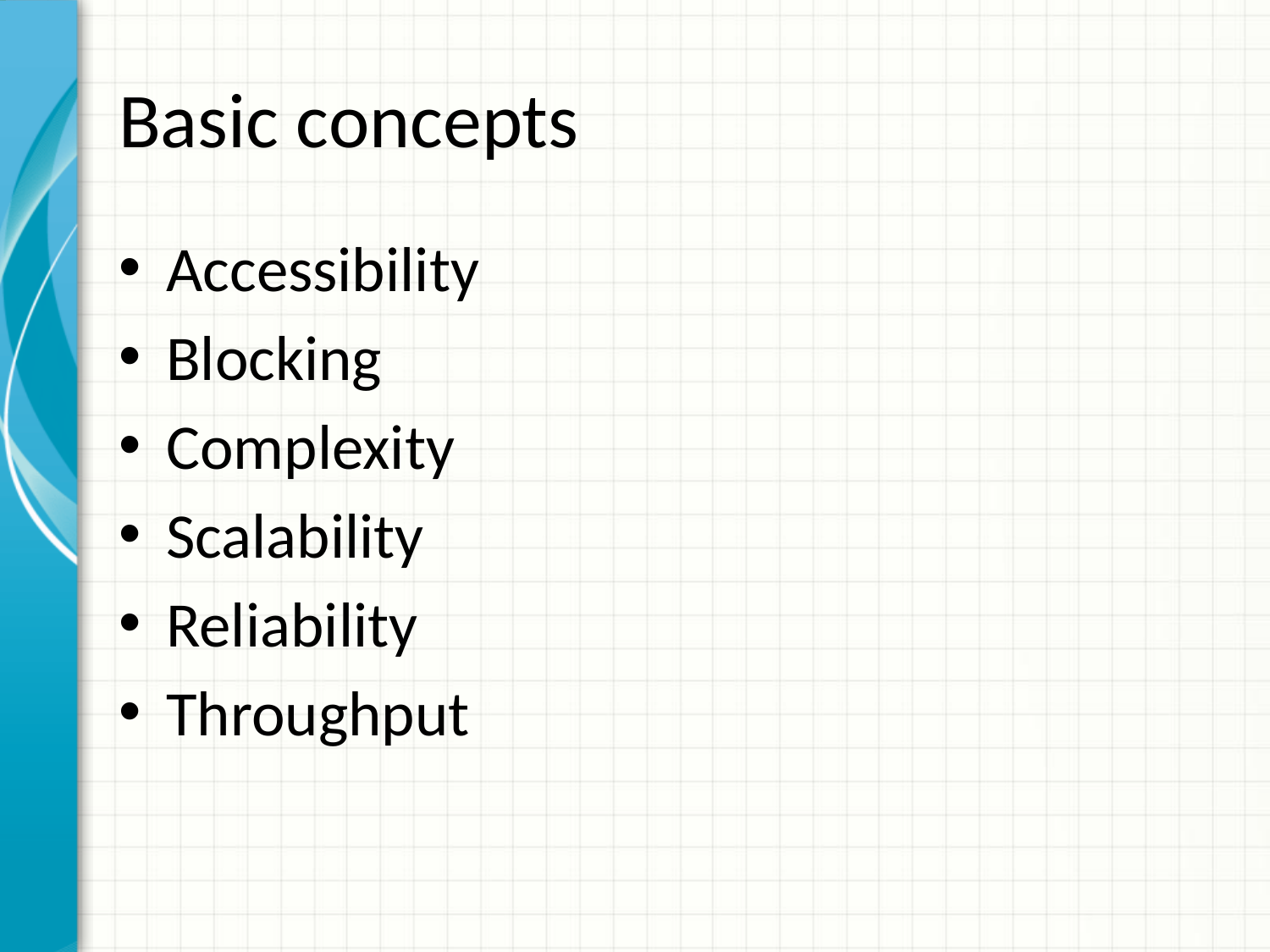

# Basic concepts
Accessibility
Blocking
Complexity
Scalability
Reliability
Throughput